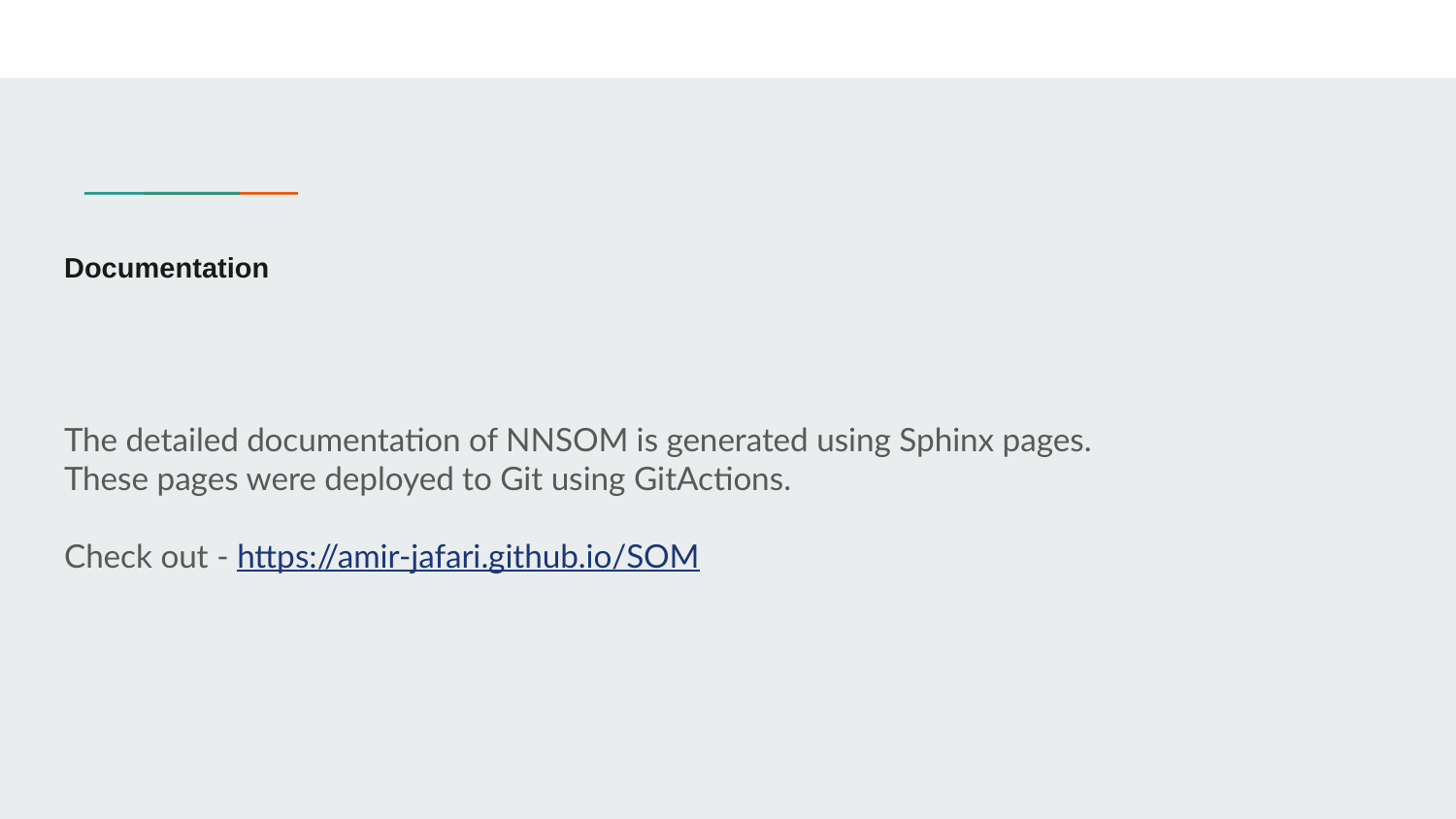

# Documentation

The detailed documentation of NNSOM is generated using Sphinx pages.
These pages were deployed to Git using GitActions.

Check out - https://amir-jafari.github.io/SOM